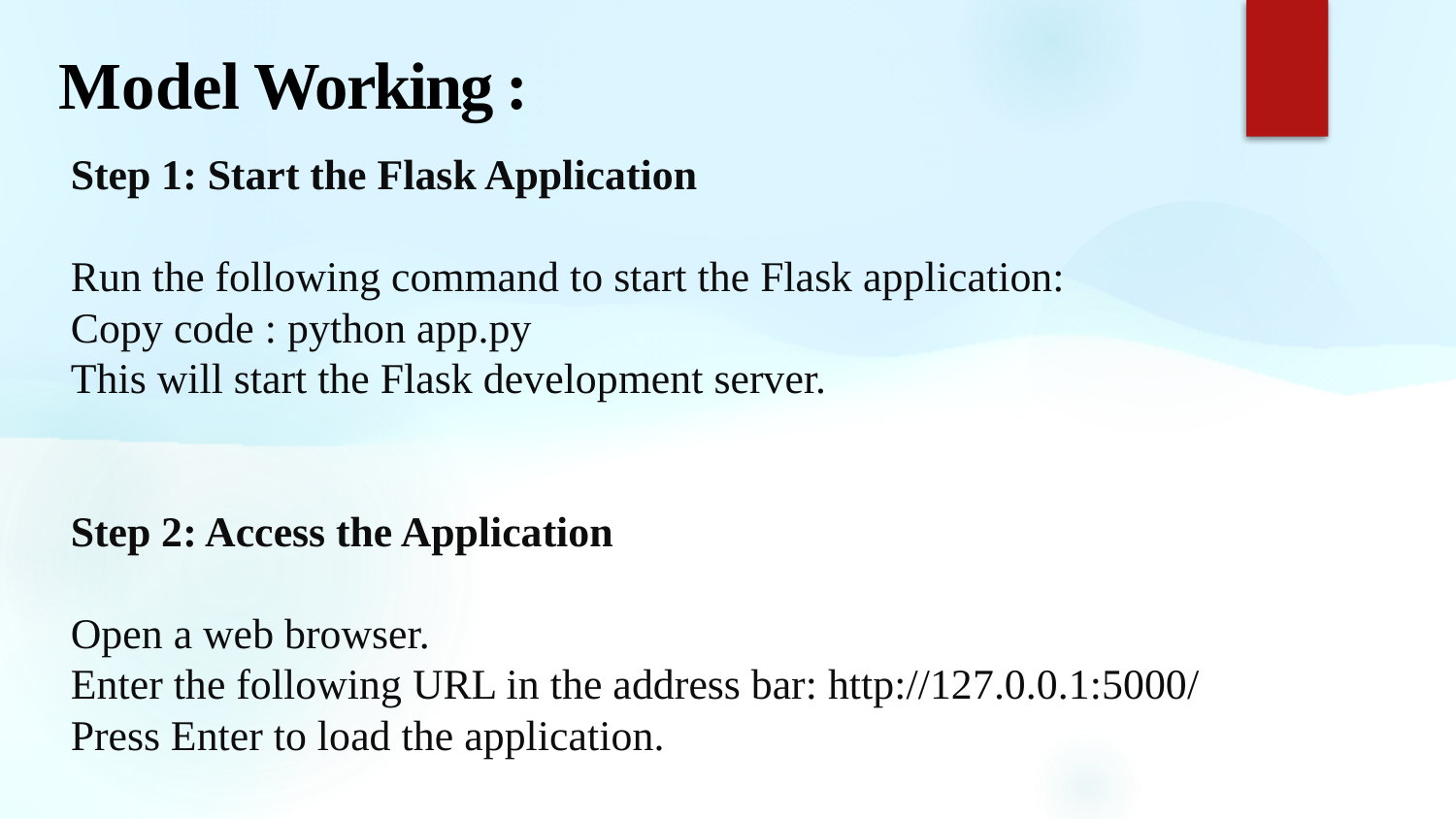

Model Working :
Step 1: Start the Flask Application

Run the following command to start the Flask application:
Copy code : python app.py
This will start the Flask development server.

Step 2: Access the Application

Open a web browser.
Enter the following URL in the address bar: http://127.0.0.1:5000/
Press Enter to load the application.